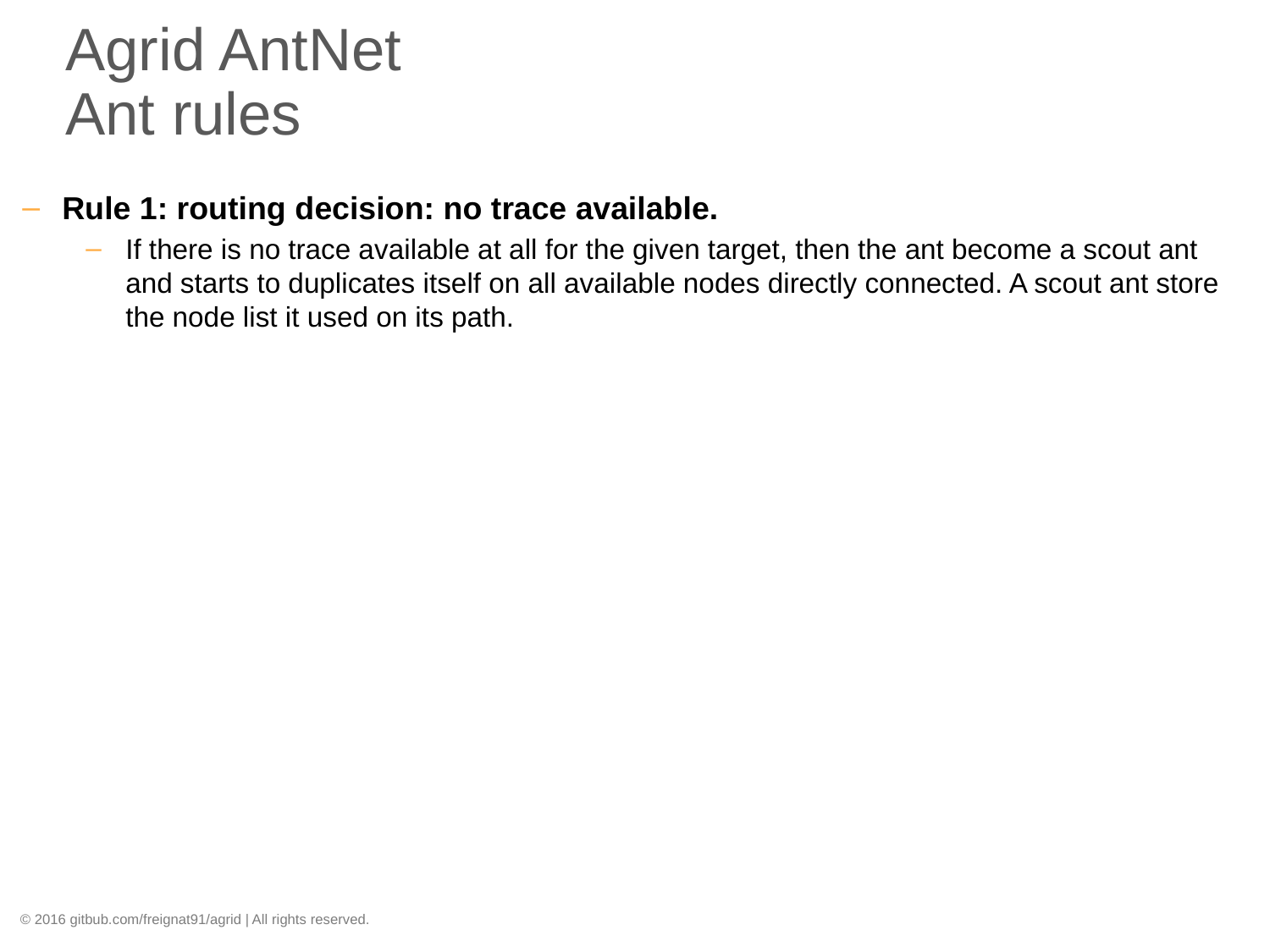

# Agrid AntNet Ant rules
Rule 1: routing decision: no trace available.
If there is no trace available at all for the given target, then the ant become a scout ant and starts to duplicates itself on all available nodes directly connected. A scout ant store the node list it used on its path.

© 2016 gitbub.com/freignat91/agrid | All rights reserved.